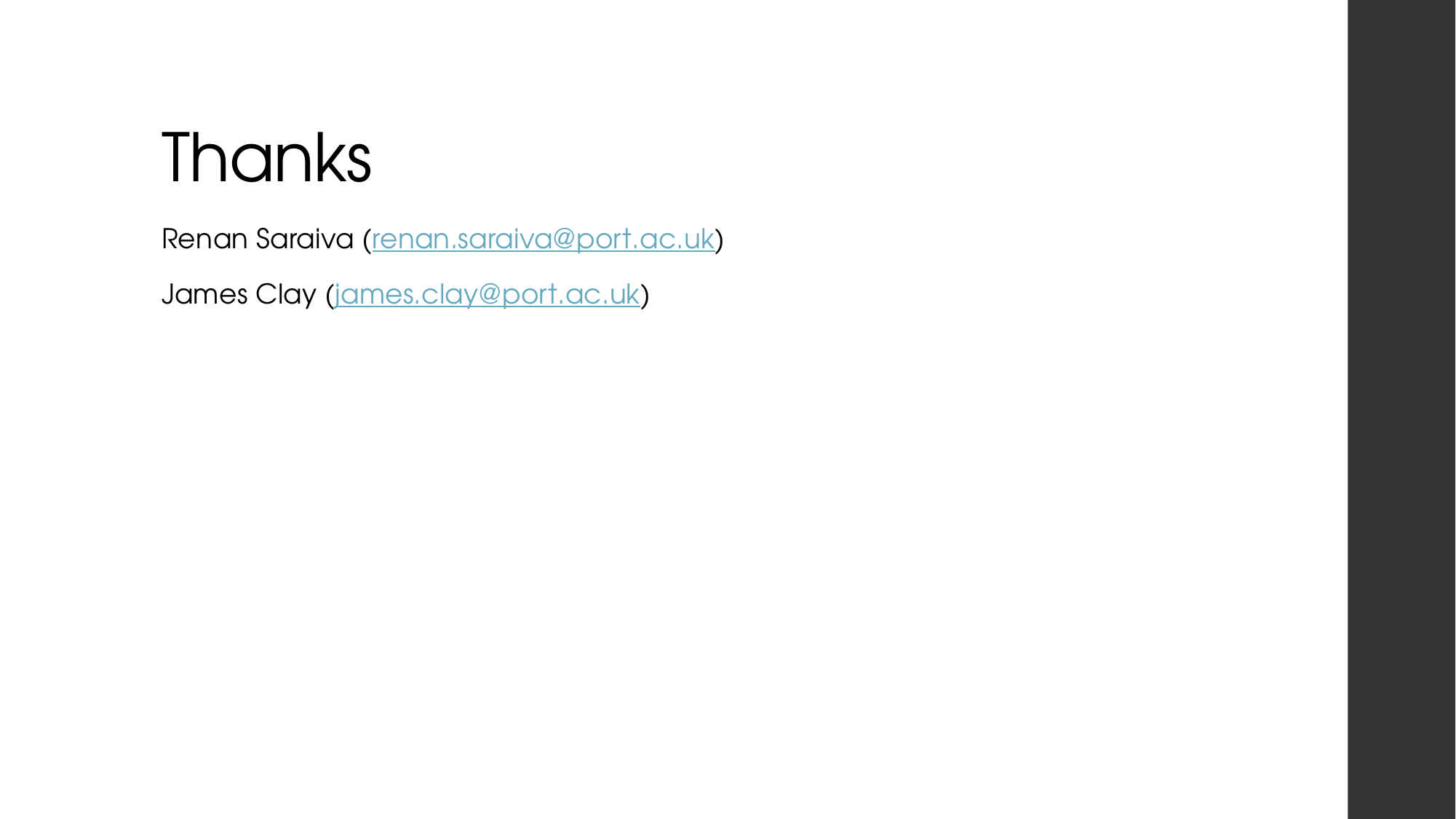

# Thanks
Renan Saraiva (renan.saraiva@port.ac.uk)
James Clay (james.clay@port.ac.uk)